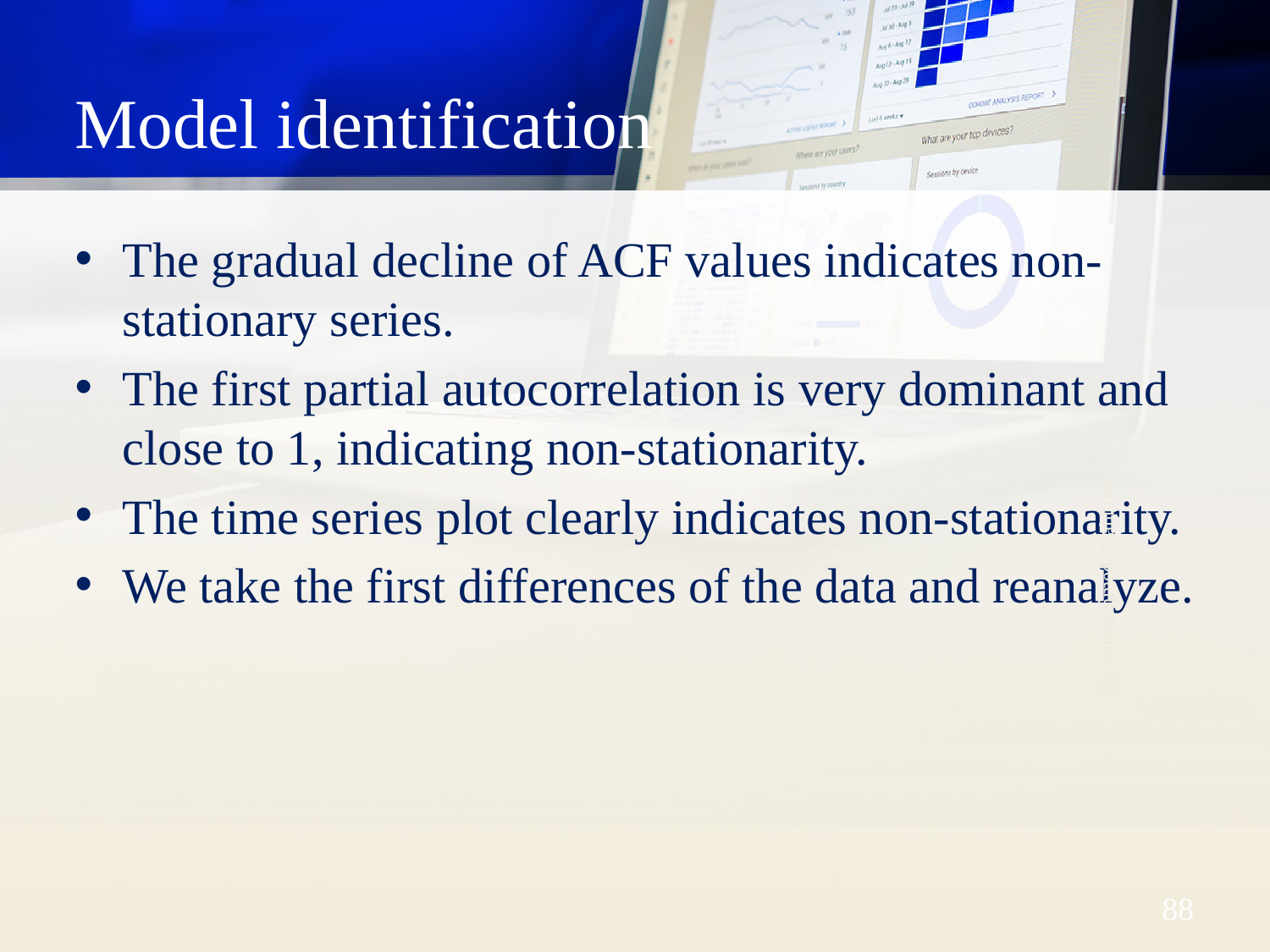

# Model identification
The gradual decline of ACF values indicates non-stationary series.
The first partial autocorrelation is very dominant and close to 1, indicating non-stationarity.
The time series plot clearly indicates non-stationarity.
We take the first differences of the data and reanalyze.
Dr. Mohammed Alahmed
88